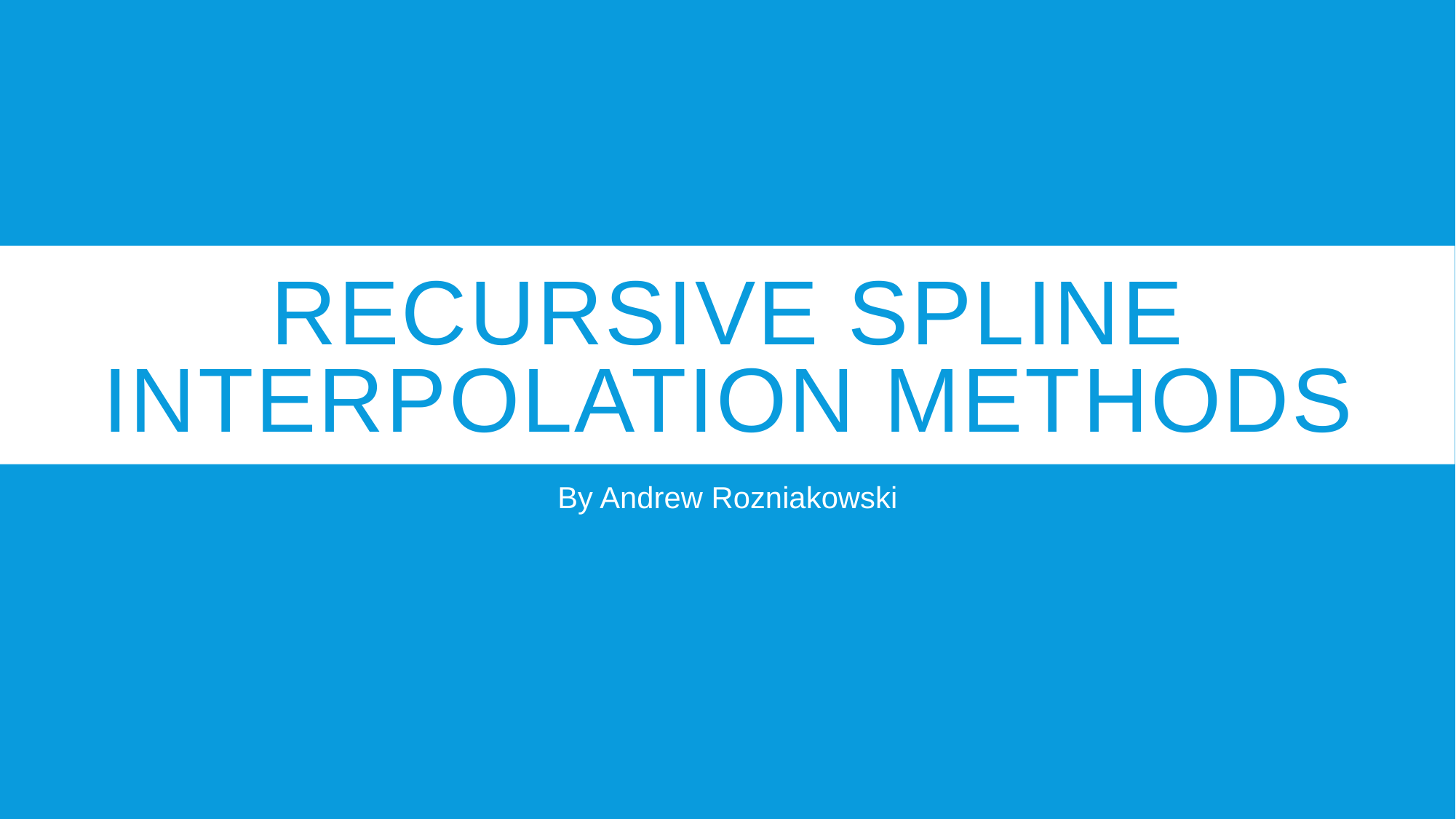

# Recursive Spline Interpolation Methods
By Andrew Rozniakowski